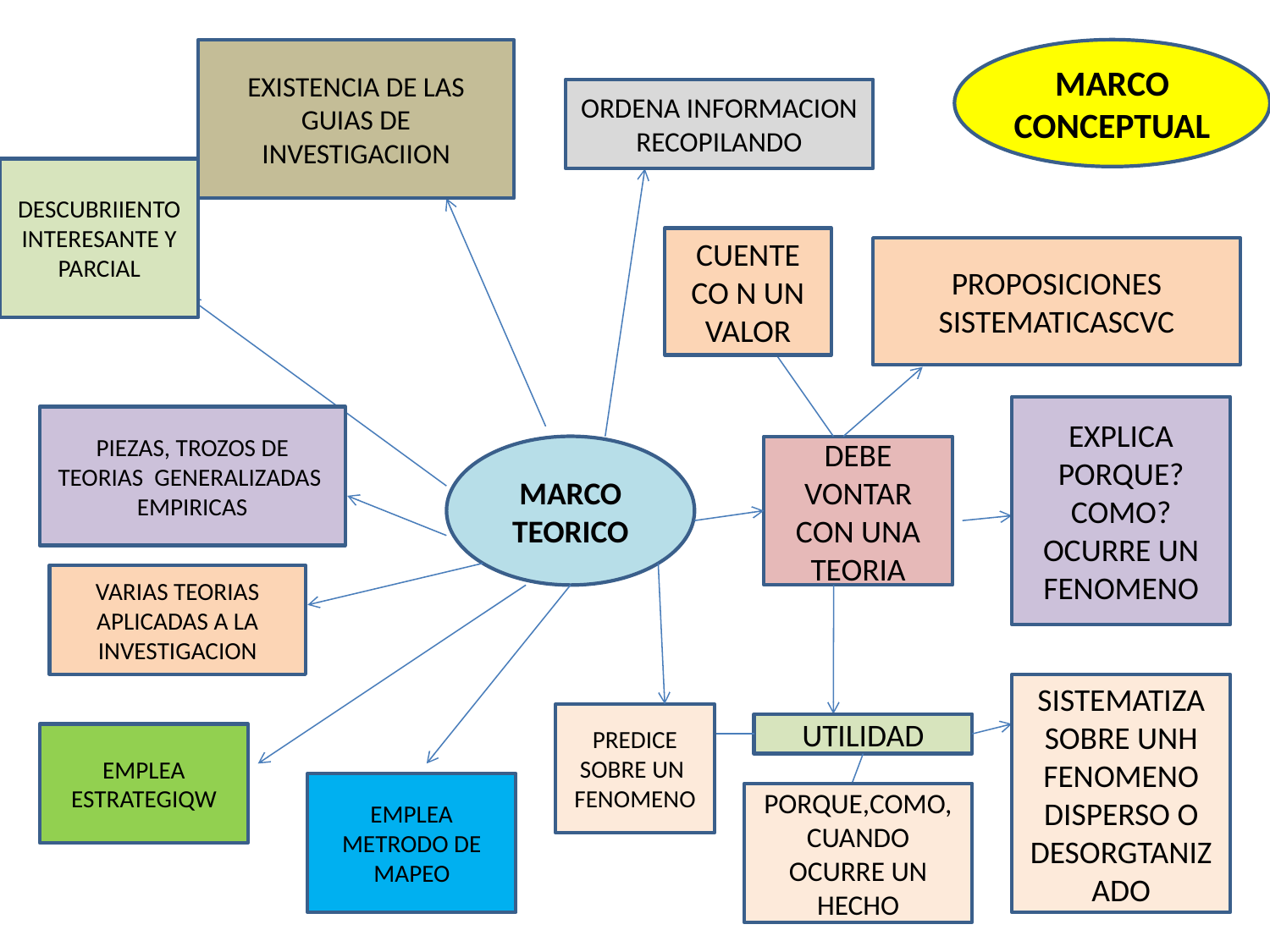

EXISTENCIA DE LAS GUIAS DE INVESTIGACIION
MARCO CONCEPTUAL
ORDENA INFORMACION RECOPILANDO
DESCUBRIIENTO INTERESANTE Y PARCIAL
CUENTE CO N UN VALOR
PROPOSICIONES SISTEMATICASCVC
EXPLICA
PORQUE?
COMO?
OCURRE UN FENOMENO
PIEZAS, TROZOS DE TEORIAS  GENERALIZADAS  EMPIRICAS
MARCO TEORICO
DEBE VONTAR CON UNA TEORIA
VARIAS TEORIAS APLICADAS A LA INVESTIGACION
SISTEMATIZA SOBRE UNH FENOMENO DISPERSO O DESORGTANIZADO
PREDICE SOBRE UN  FENOMENO
UTILIDAD
EMPLEA ESTRATEGIQW
EMPLEA METRODO DE MAPEO
PORQUE,COMO,CUANDO OCURRE UN HECHO